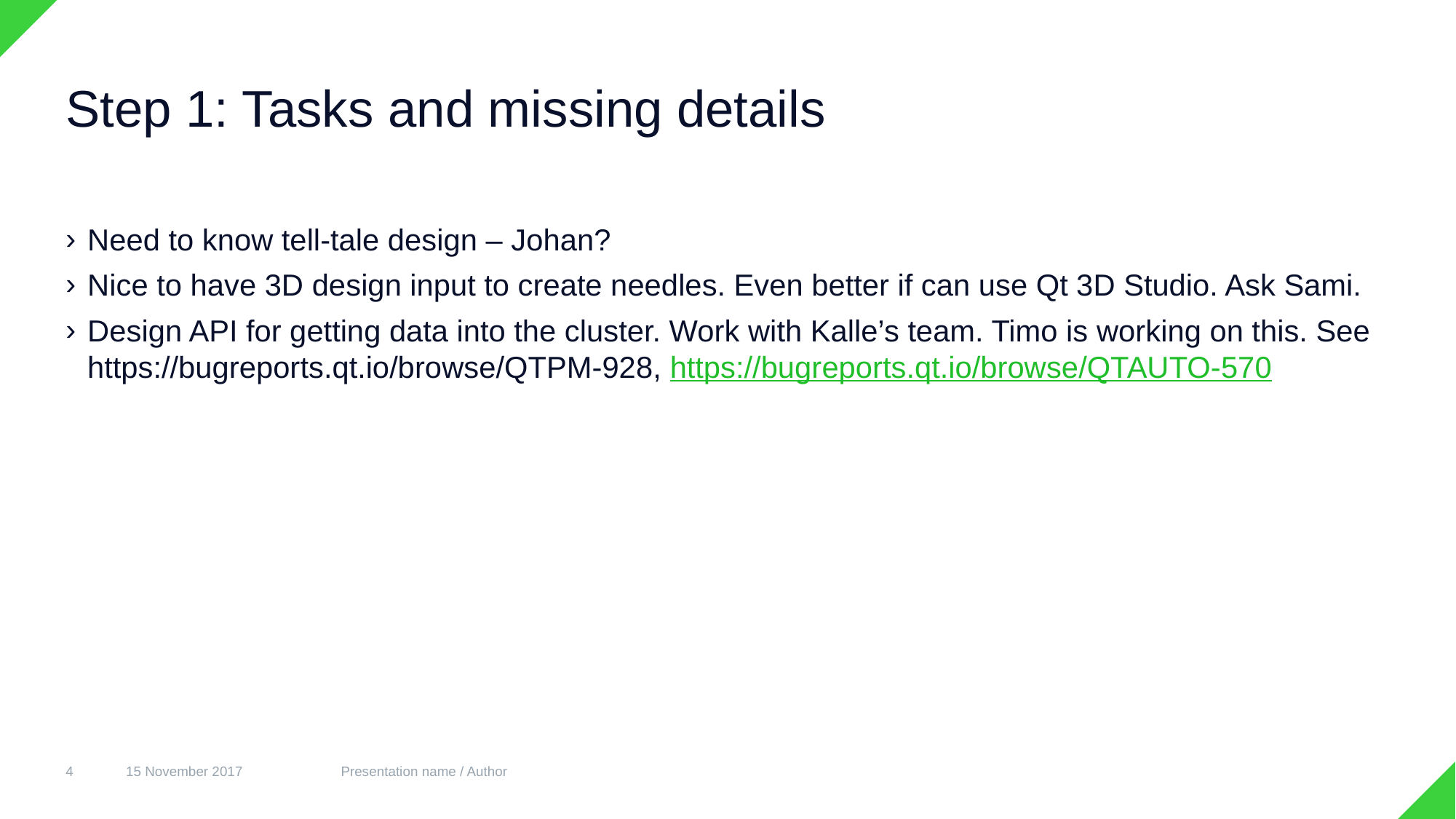

# Step 1: Tasks and missing details
Need to know tell-tale design – Johan?
Nice to have 3D design input to create needles. Even better if can use Qt 3D Studio. Ask Sami.
Design API for getting data into the cluster. Work with Kalle’s team. Timo is working on this. See https://bugreports.qt.io/browse/QTPM-928, https://bugreports.qt.io/browse/QTAUTO-570

4
15 November 2017
Presentation name / Author